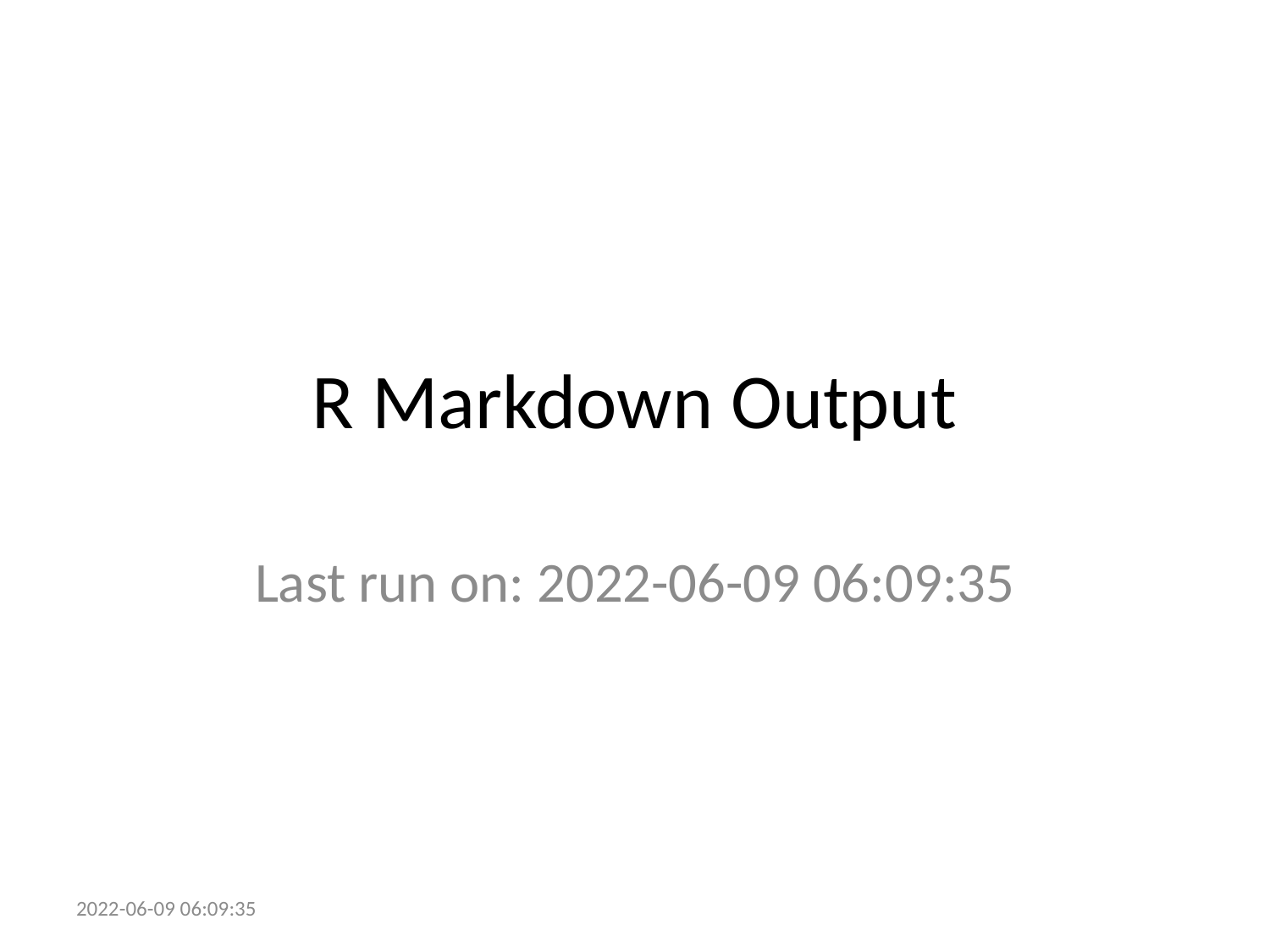

# R Markdown Output
Last run on: 2022-06-09 06:09:35
2022-06-09 06:09:35